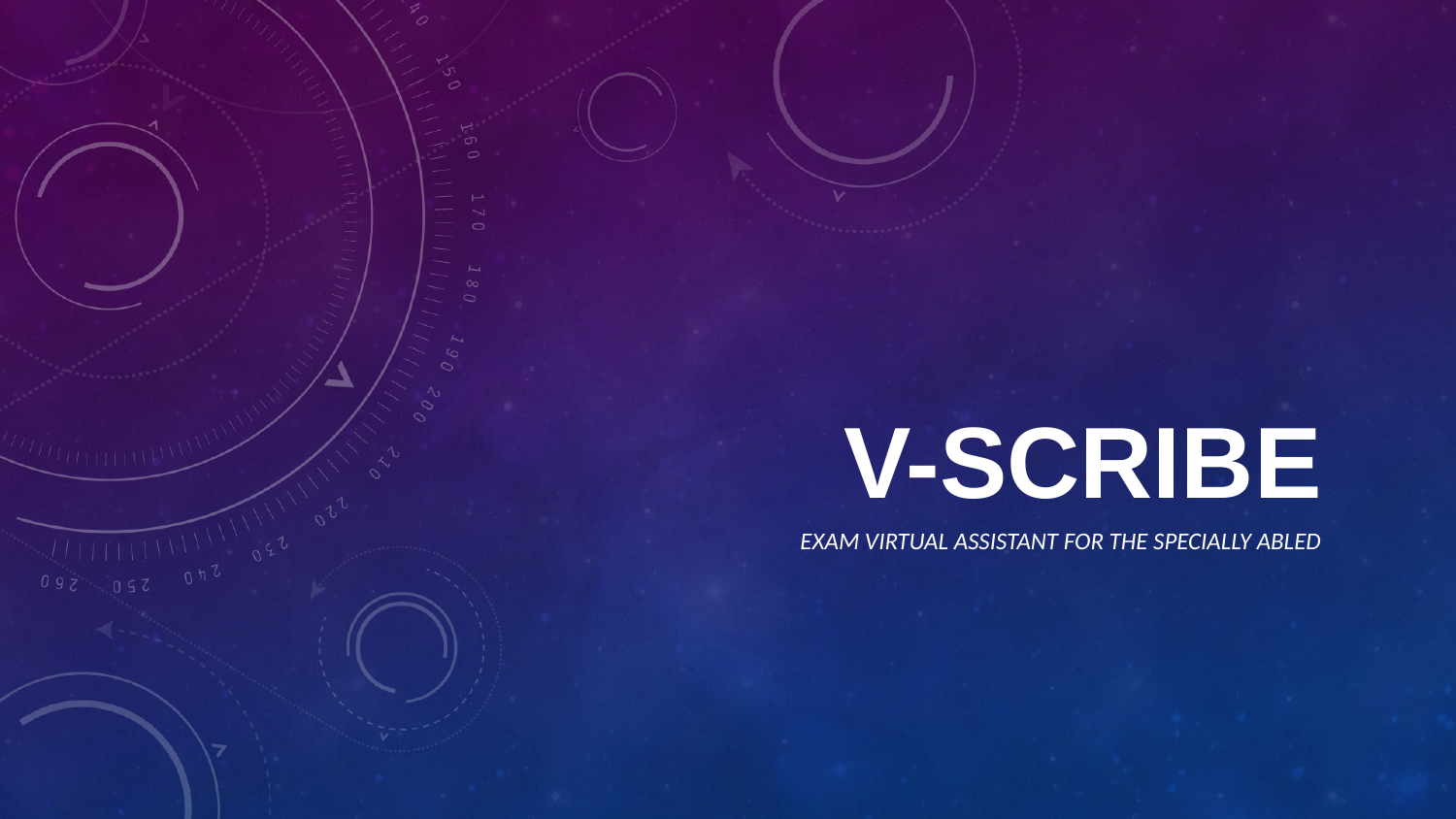

# V-SCRIBE
EXAM VIRTUAL ASSISTANT FOR THE SPECIALLY ABLED